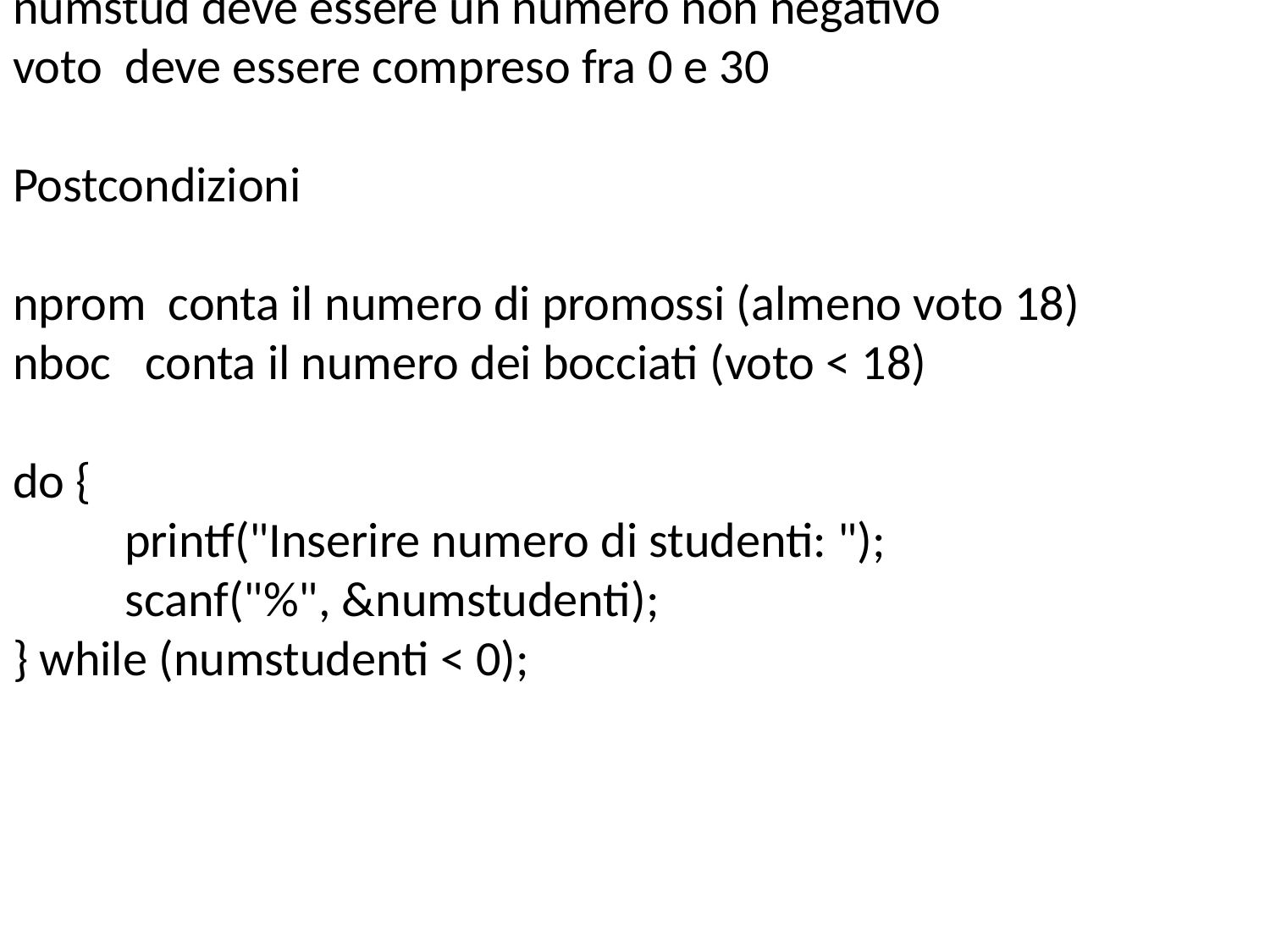

# Precondizioni: numstud deve essere un numero non negativo voto  deve essere compreso fra 0 e 30 Postcondizioni nprom  conta il numero di promossi (almeno voto 18) nboc   conta il numero dei bocciati (voto < 18) do { printf("Inserire numero di studenti: "); scanf("%", &numstudenti); } while (numstudenti < 0);